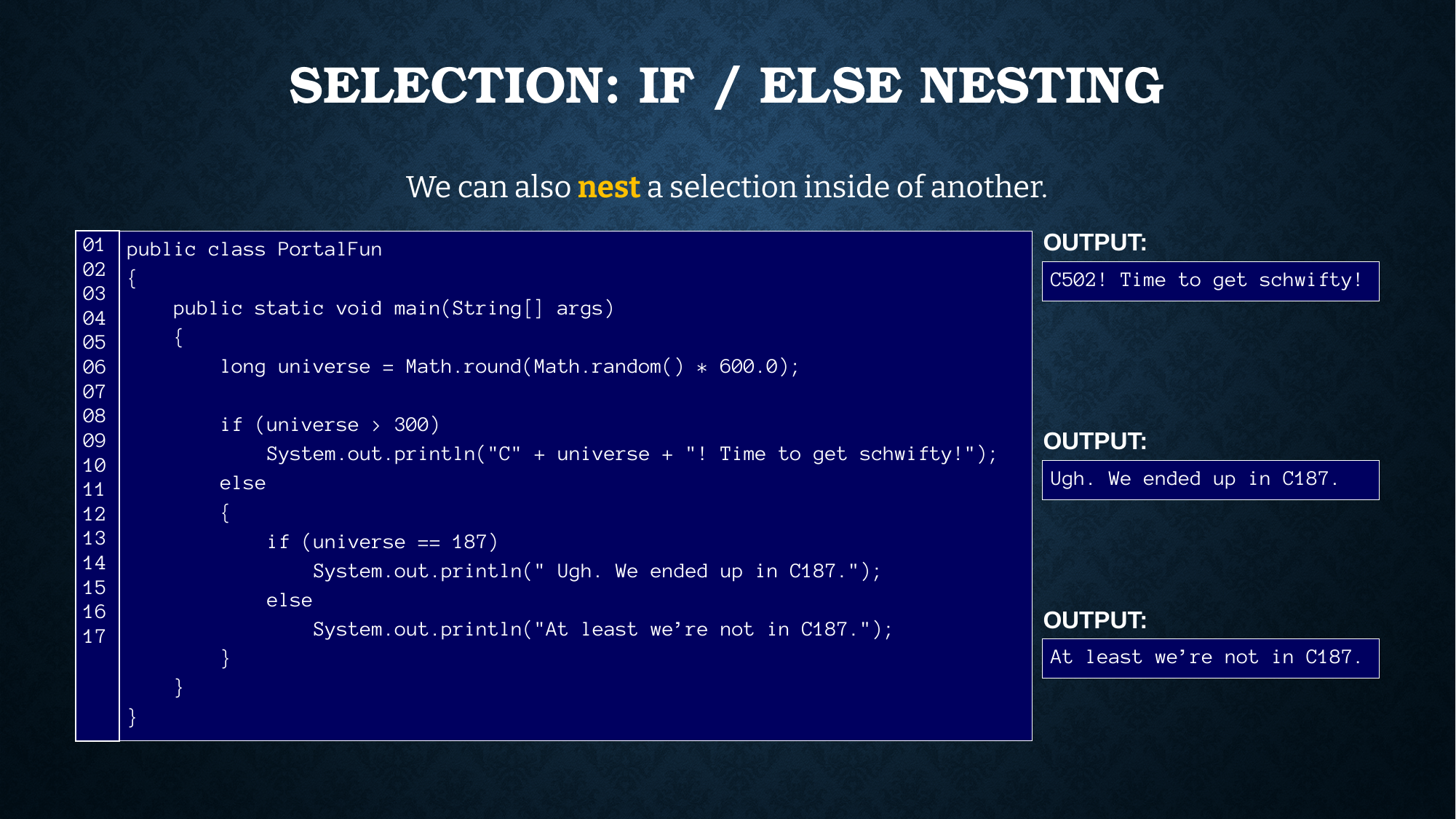

# Selection: If / ELSE Nesting
We can also nest a selection inside of another.
OUTPUT:
| 01 02 03 04 05 06 07 08 09 10 11 12 13 14 15 16 17 |
| --- |
public class PortalFun
{
    public static void main(String[] args)
    {
        long universe = Math.round(Math.random() * 600.0);

        if (universe > 300)
            System.out.println("C" + universe + "! Time to get schwifty!");
        else
        {
            if (universe == 187)
                System.out.println(" Ugh. We ended up in C187.");
            else
                System.out.println("At least we’re not in C187.");
        }
    }
}
C502! Time to get schwifty!
OUTPUT:
Ugh. We ended up in C187.

OUTPUT:
At least we’re not in C187.